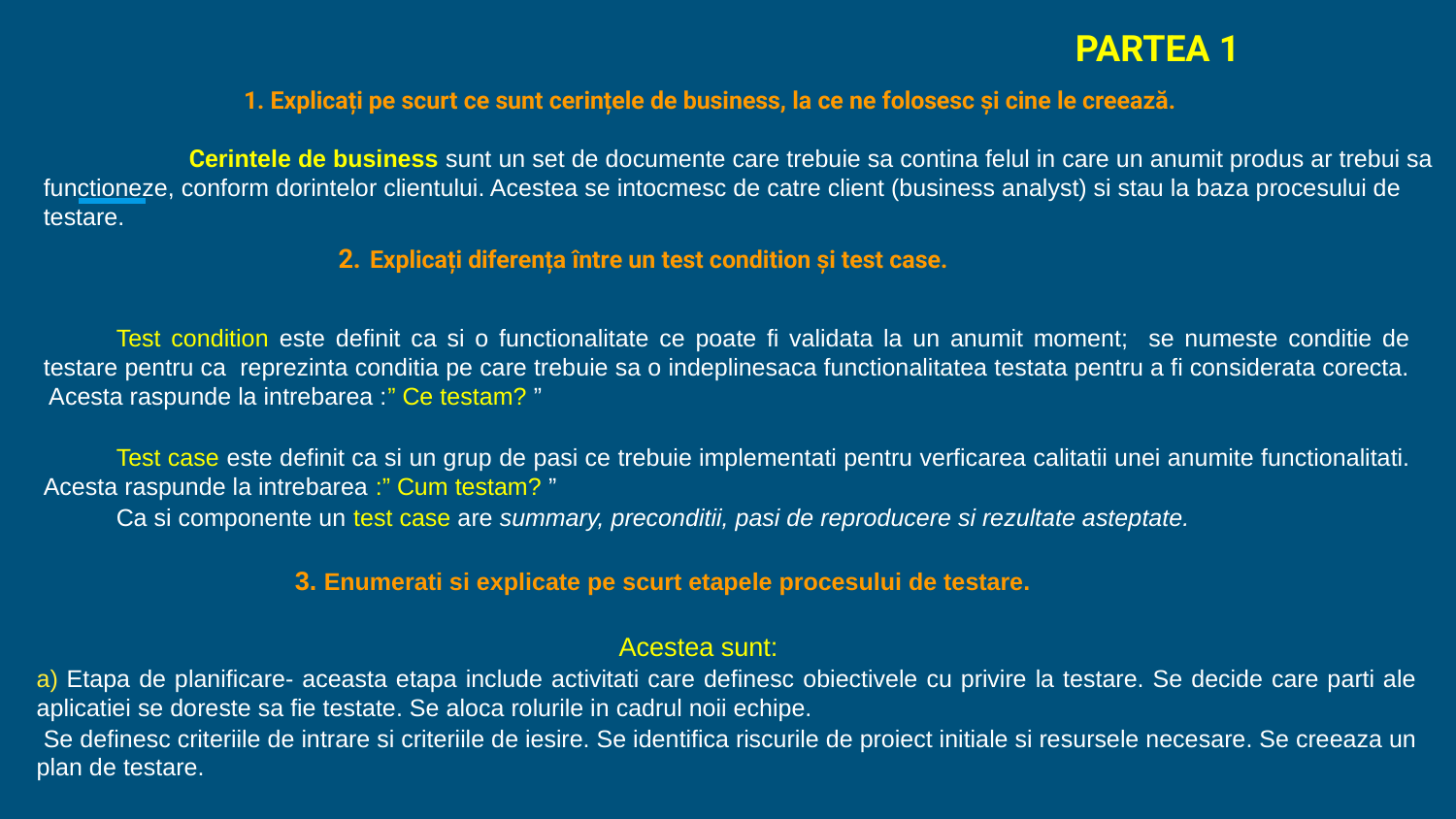

PARTEA 1
                                 1. Explicați pe scurt ce sunt cerințele de business, la ce ne folosesc și cine le creează.

 	Cerintele de business sunt un set de documente care trebuie sa contina felul in care un anumit produs ar trebui sa functioneze, conform dorintelor clientului. Acestea se intocmesc de catre client (business analyst) si stau la baza procesului de testare.
                                             2. Explicați diferența între un test condition și test case.

Test condition este definit ca si o functionalitate ce poate fi validata la un anumit moment;  se numeste conditie de testare pentru ca  reprezinta conditia pe care trebuie sa o indeplinesaca functionalitatea testata pentru a fi considerata corecta.  Acesta raspunde la intrebarea :” Ce testam? ”

Test case este definit ca si un grup de pasi ce trebuie implementati pentru verficarea calitatii unei anumite functionalitati. Acesta raspunde la intrebarea :” Cum testam? ”
Ca si componente un test case are summary, preconditii, pasi de reproducere si rezultate asteptate.

                                      3. Enumerati si explicate pe scurt etapele procesului de testare.

Acestea sunt:
a) Etapa de planificare- aceasta etapa include activitati care definesc obiectivele cu privire la testare. Se decide care parti ale aplicatiei se doreste sa fie testate. Se aloca rolurile in cadrul noii echipe.
 Se definesc criteriile de intrare si criteriile de iesire. Se identifica riscurile de proiect initiale si resursele necesare. Se creeaza un plan de testare.